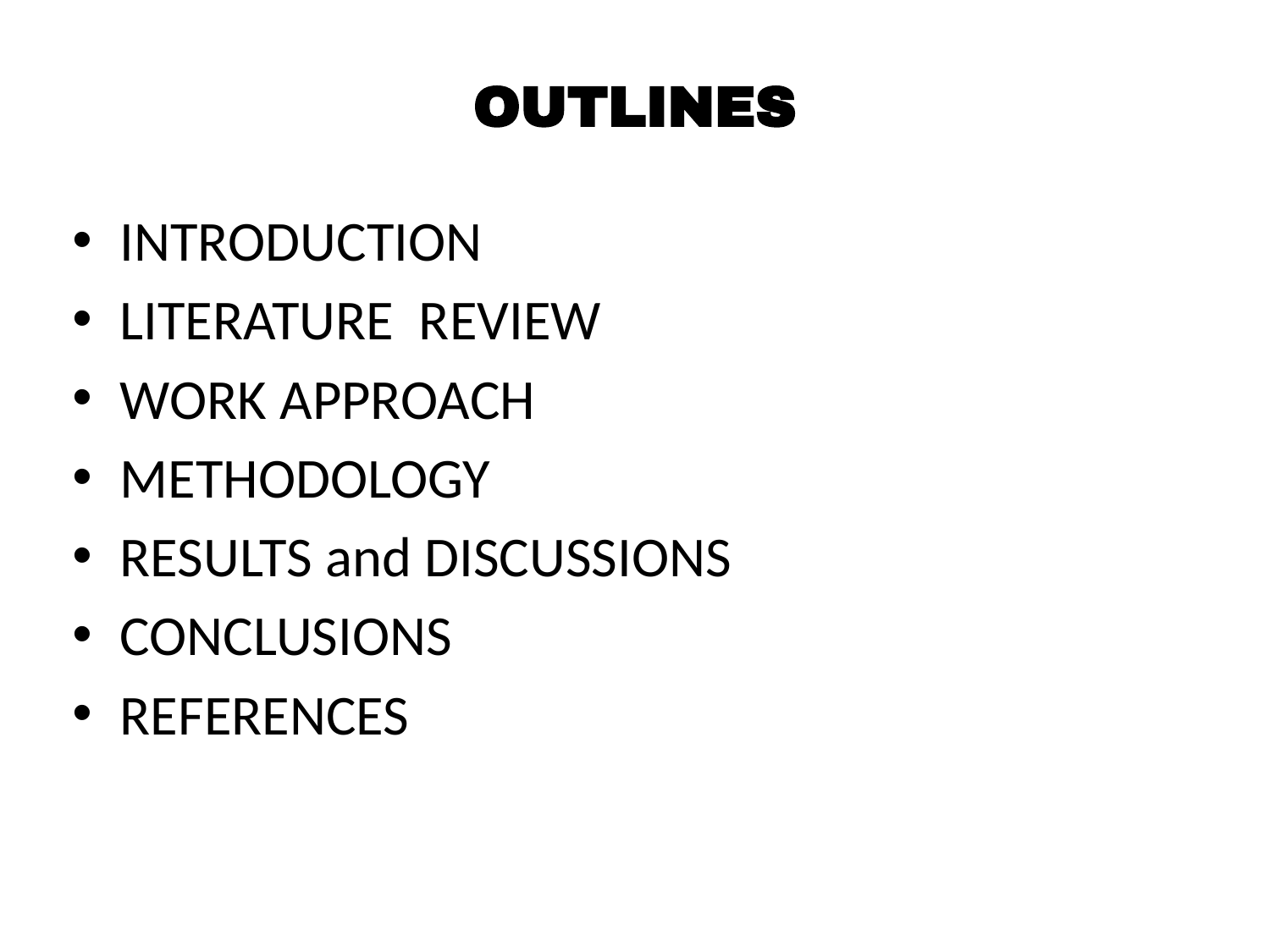

# OUTLINES
INTRODUCTION
LITERATURE  REVIEW
WORK APPROACH
METHODOLOGY
RESULTS and DISCUSSIONS
CONCLUSIONS
REFERENCES